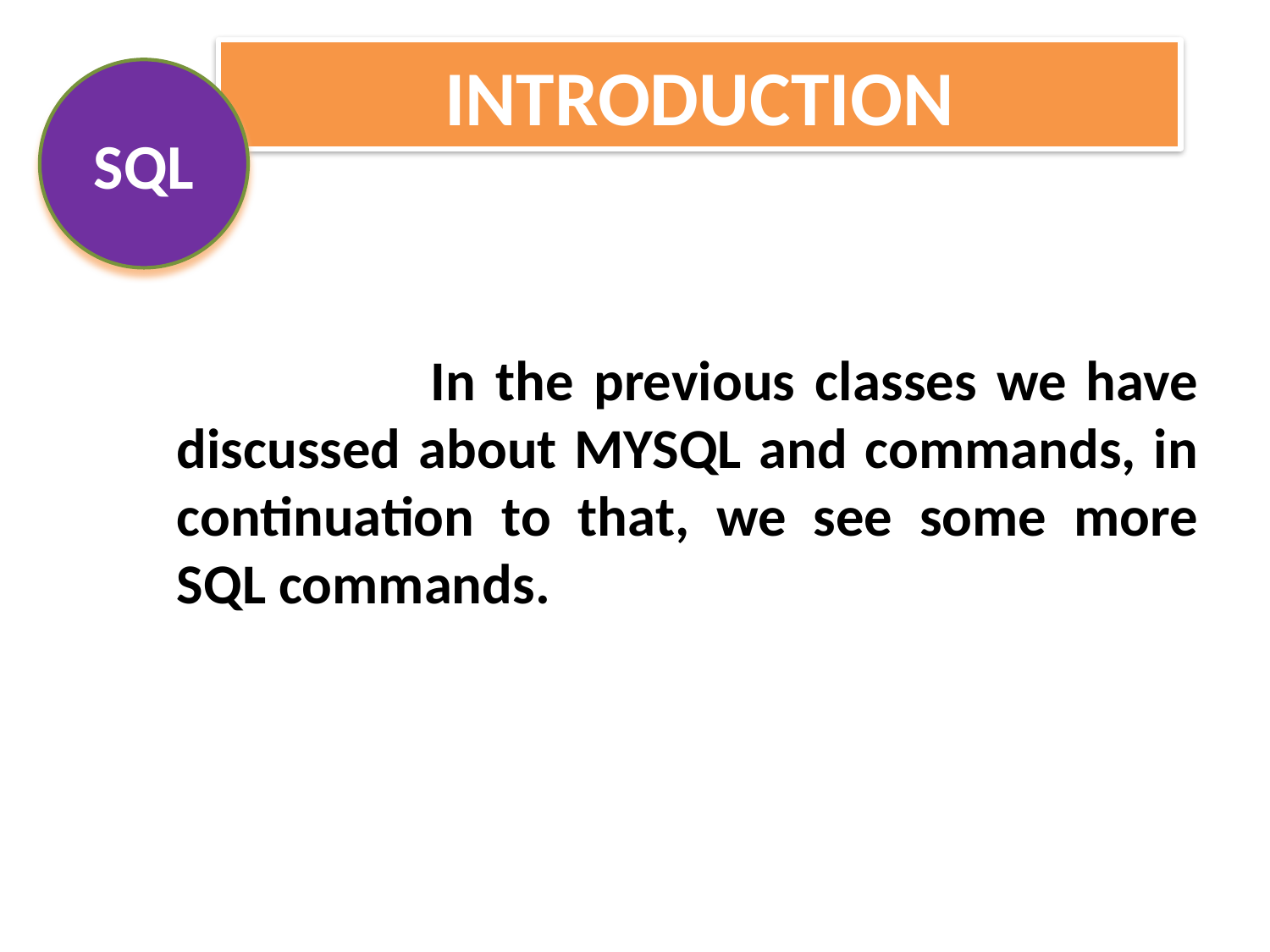

# INTRODUCTION
SQL

			In the previous classes we have discussed about MYSQL and commands, in continuation to that, we see some more SQL commands.